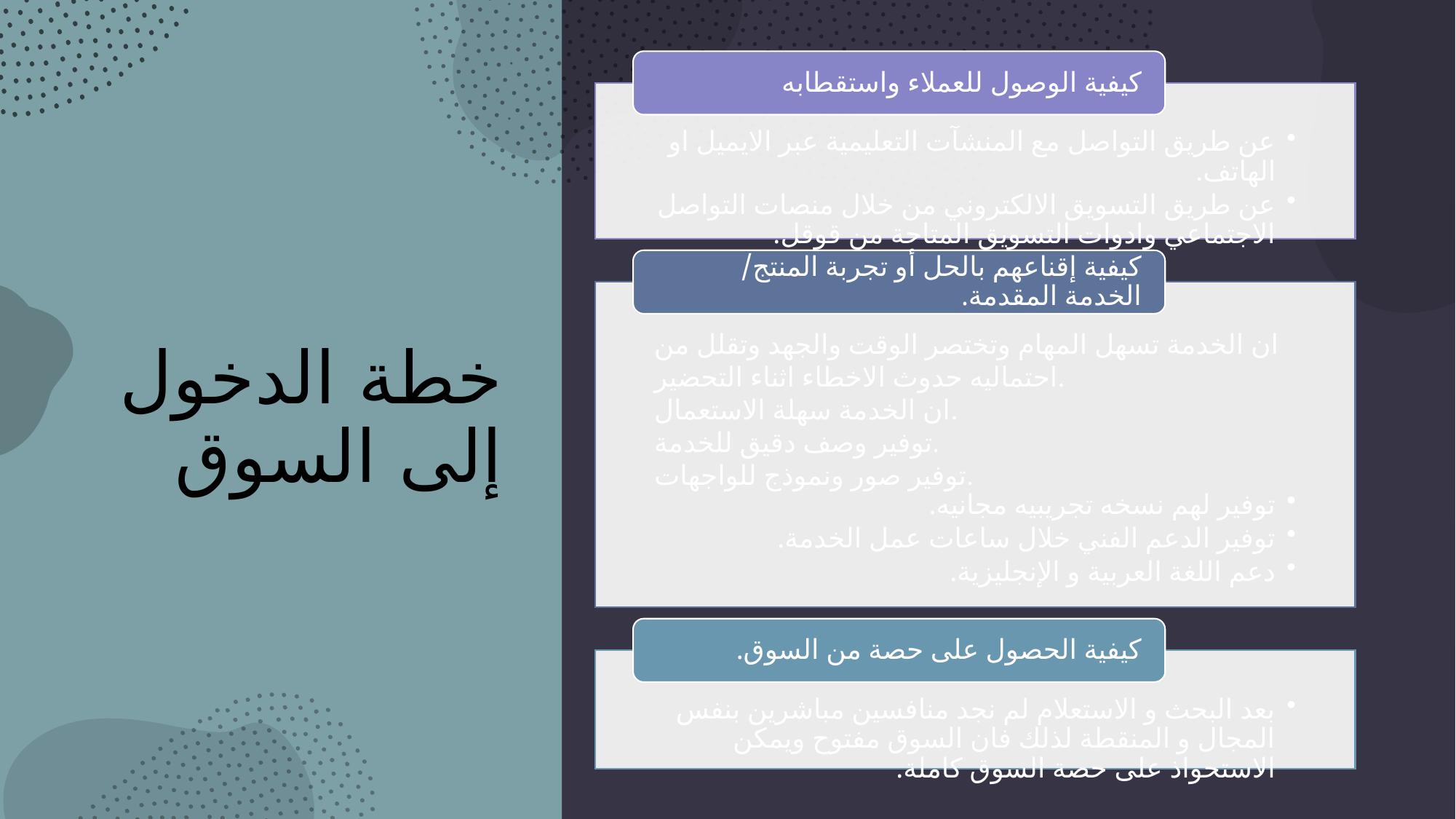

عن طريق التواصل مع المنشآت التعليمية عبر الايميل او الهاتف.
عن طريق التسويق الالكتروني من خلال منصات التواصل الاجتماعي وادوات التسويق المتاحة من قوقل.
كيفية الوصول للعملاء واستقطابه
ان الخدمة تسهل المهام وتختصر الوقت والجهد وتقلل من احتماليه حدوث الاخطاء اثناء التحضير.
ان الخدمة سهلة الاستعمال.
توفير وصف دقيق للخدمة.
توفير صور ونموذج للواجهات.
توفير لهم نسخه تجريبيه مجانيه.
توفير الدعم الفني خلال ساعات عمل الخدمة.
دعم اللغة العربية و الإنجليزية.
كيفية إقناعهم بالحل أو تجربة المنتج/ الخدمة المقدمة.
بعد البحث و الاستعلام لم نجد منافسين مباشرين بنفس المجال و المنقطة لذلك فان السوق مفتوح ويمكن الاستحواذ على حصة السوق كاملة.
كيفية الحصول على حصة من السوق.
# خطة الدخول إلى السوق